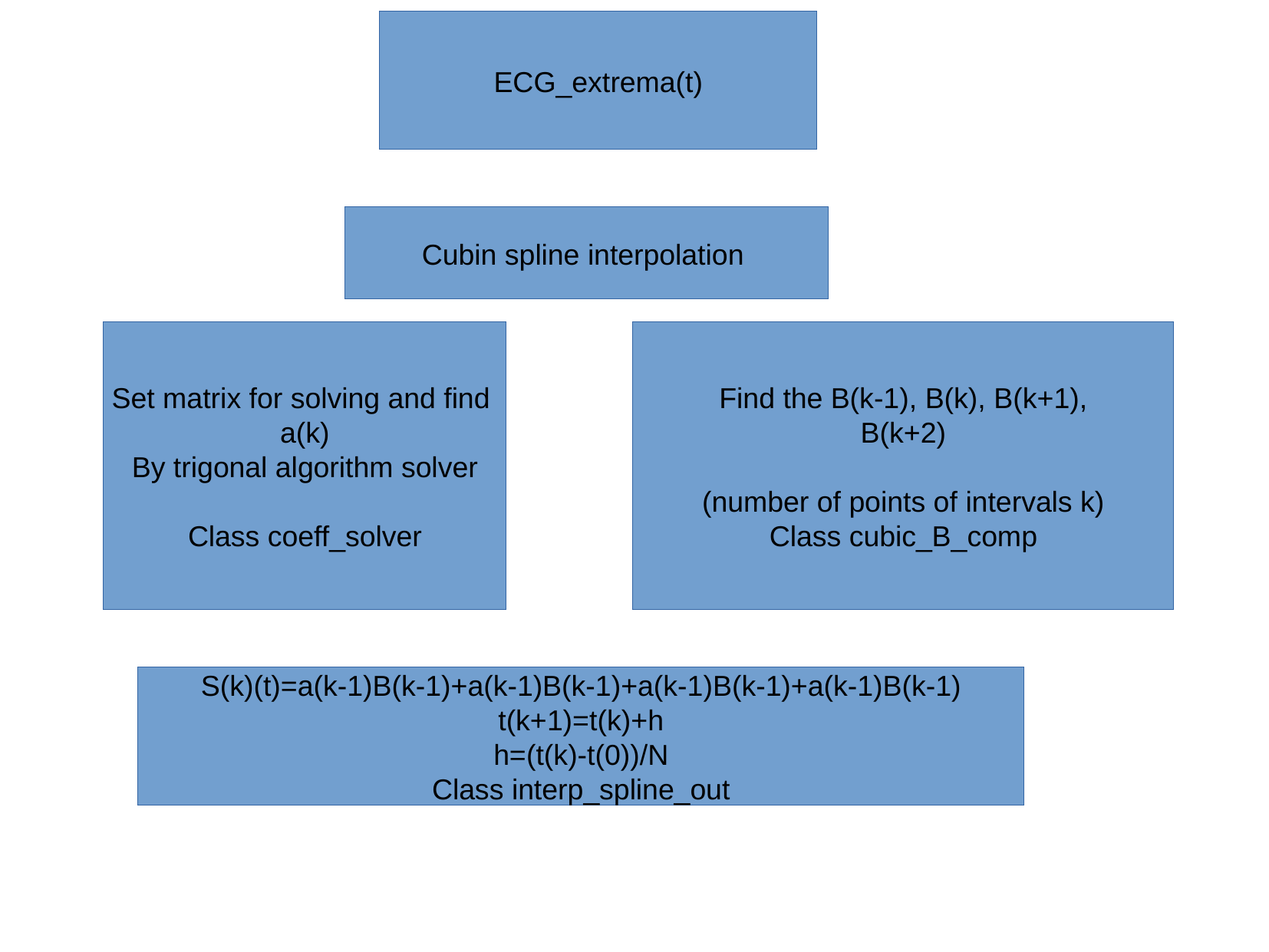

ECG_extrema(t)

Cubin spline interpolation

Set matrix for solving and find
a(k)
By trigonal algorithm solver

Class coeff_solver
Find the B(k-1), B(k), B(k+1),
B(k+2)

(number of points of intervals k)
Class cubic_B_comp
S(k)(t)=a(k-1)B(k-1)+a(k-1)B(k-1)+a(k-1)B(k-1)+a(k-1)B(k-1)
t(k+1)=t(k)+h
h=(t(k)-t(0))/N
Class interp_spline_out